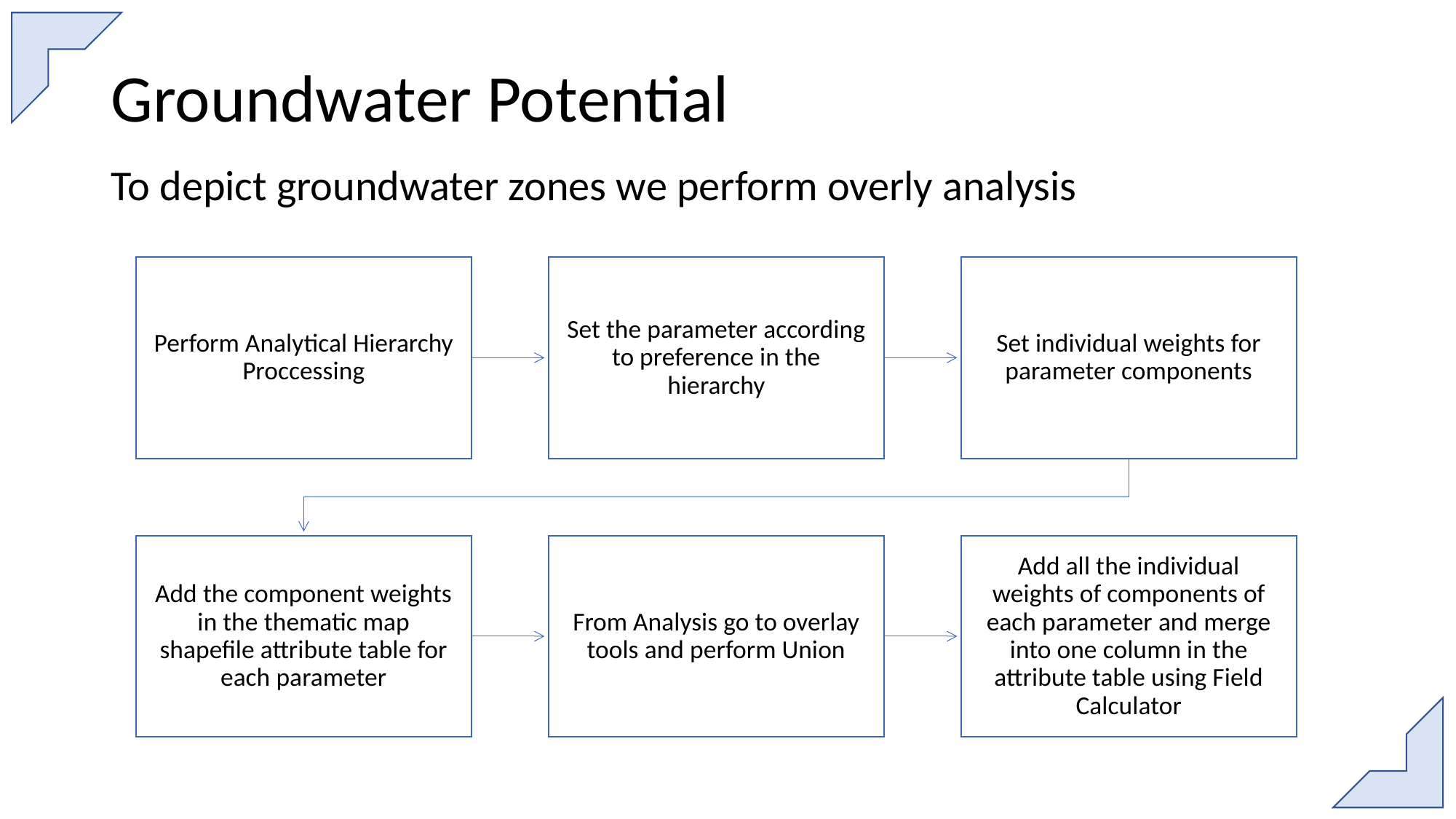

# Groundwater Potential
To depict groundwater zones we perform overly analysis

Perform Analytical Hierarchy Proccessing

Set the parameter according to preference in the hierarchy

Set individual weights for parameter components

Add the component weights in the thematic map shapefile attribute table for each parameter

From Analysis go to overlay tools and perform Union
Add all the individual weights of components of each parameter and merge into one column in the attribute table using Field Calculator